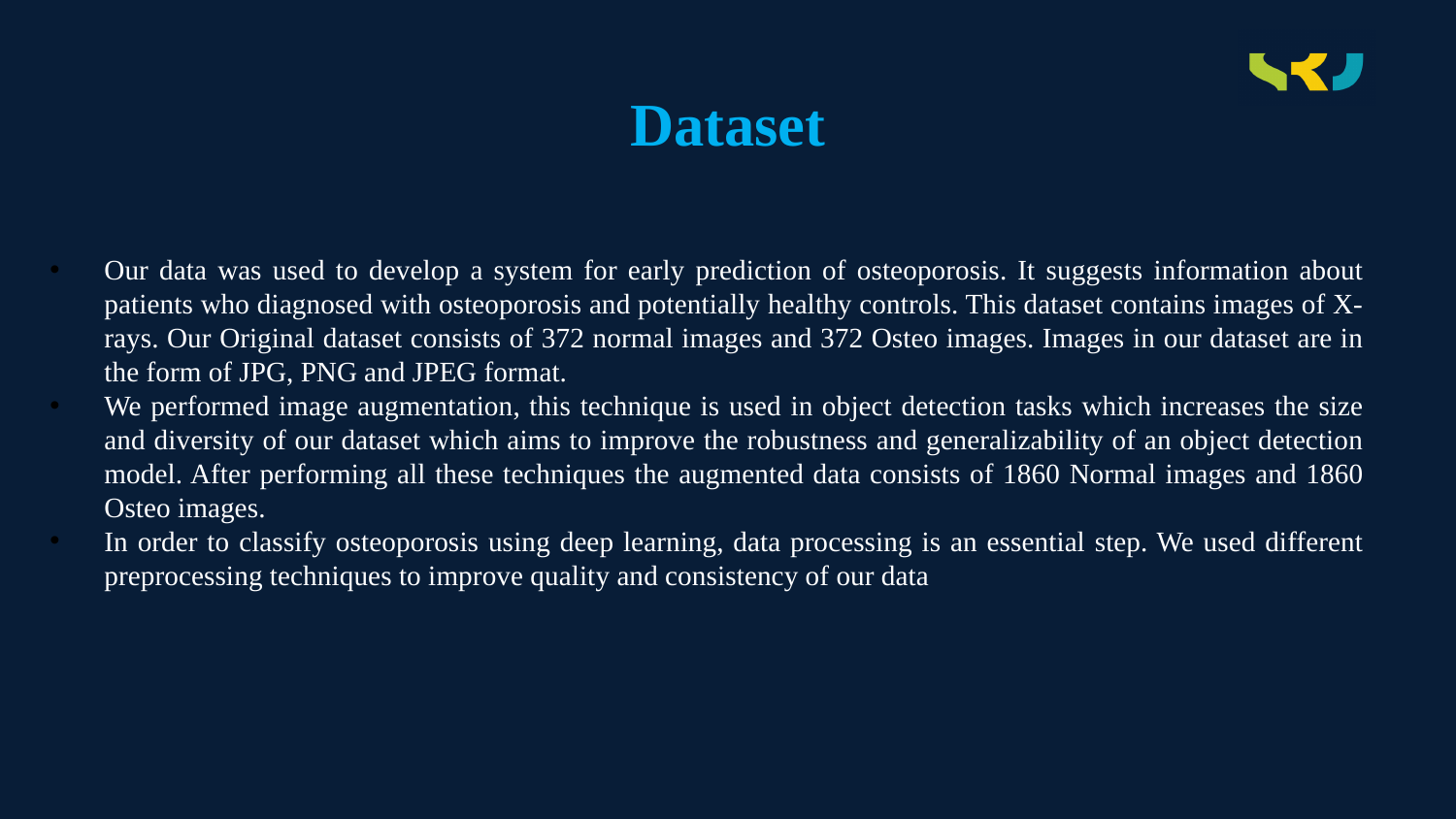

# Dataset
Our data was used to develop a system for early prediction of osteoporosis. It suggests information about patients who diagnosed with osteoporosis and potentially healthy controls. This dataset contains images of X-rays. Our Original dataset consists of 372 normal images and 372 Osteo images. Images in our dataset are in the form of JPG, PNG and JPEG format.
We performed image augmentation, this technique is used in object detection tasks which increases the size and diversity of our dataset which aims to improve the robustness and generalizability of an object detection model. After performing all these techniques the augmented data consists of 1860 Normal images and 1860 Osteo images.
In order to classify osteoporosis using deep learning, data processing is an essential step. We used different preprocessing techniques to improve quality and consistency of our data